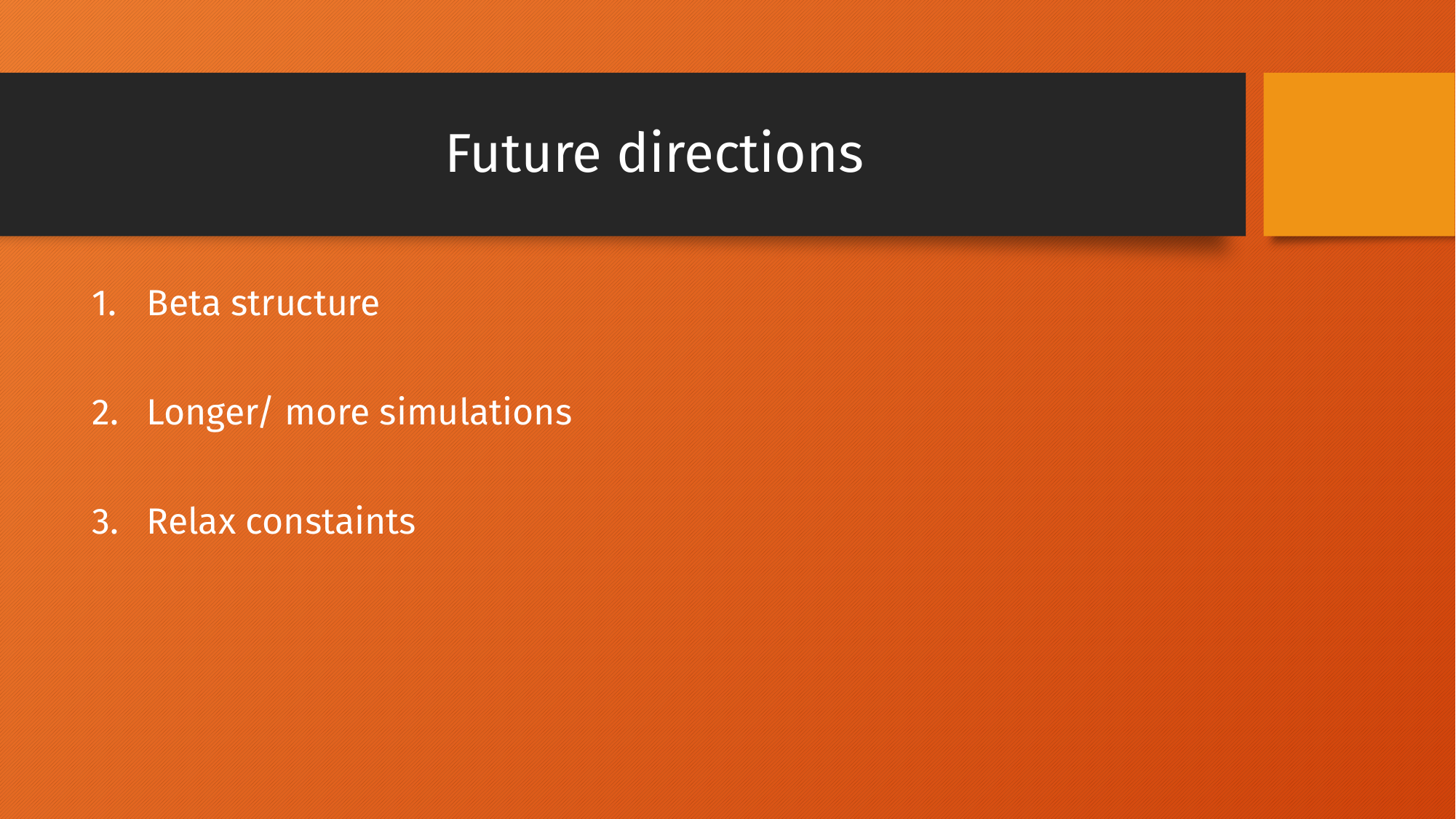

# Future directions
Beta structure

Longer/ more simulations

Relax constaints